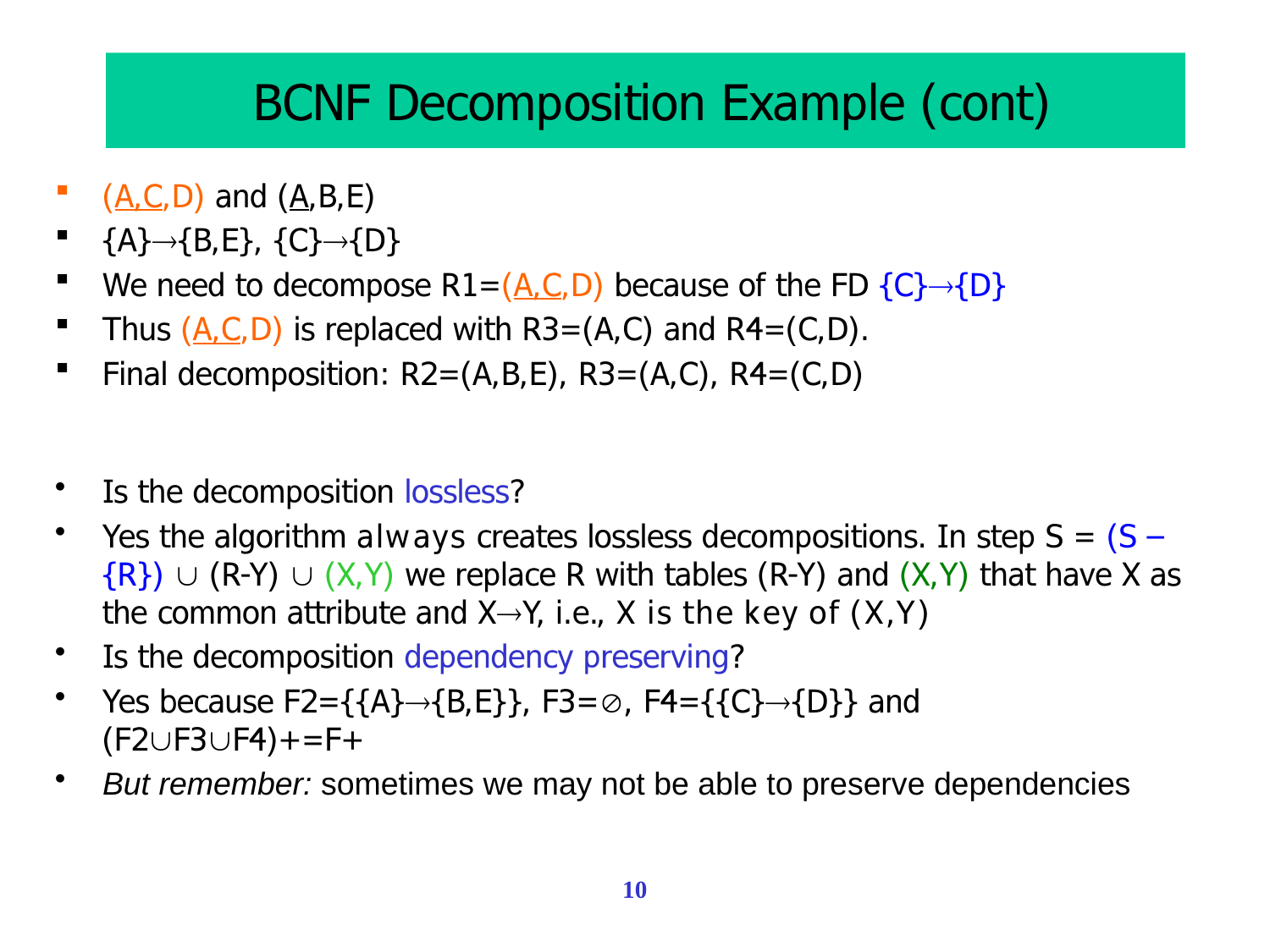

# BCNF Decomposition Example (cont)
(A,C,D) and (A,B,E)
{A}→{B,E}, {C}→{D}
We need to decompose R1=(A,C,D) because of the FD {C}→{D}
Thus (A,C,D) is replaced with R3=(A,C) and R4=(C,D).
Final decomposition: R2=(A,B,E), R3=(A,C), R4=(C,D)

Is the decomposition lossless?
Yes the algorithm always creates lossless decompositions. In step S = (S – {R}) ∪ (R-Y) ∪ (X,Y) we replace R with tables (R-Y) and (X,Y) that have X as the common attribute and X→Y, i.e., X is the key of (X,Y)
Is the decomposition dependency preserving?
Yes because F2={{A}→{B,E}}, F3=∅, F4={{C}→{D}} and (F2∪F3∪F4)+=F+
But remember: sometimes we may not be able to preserve dependencies
10